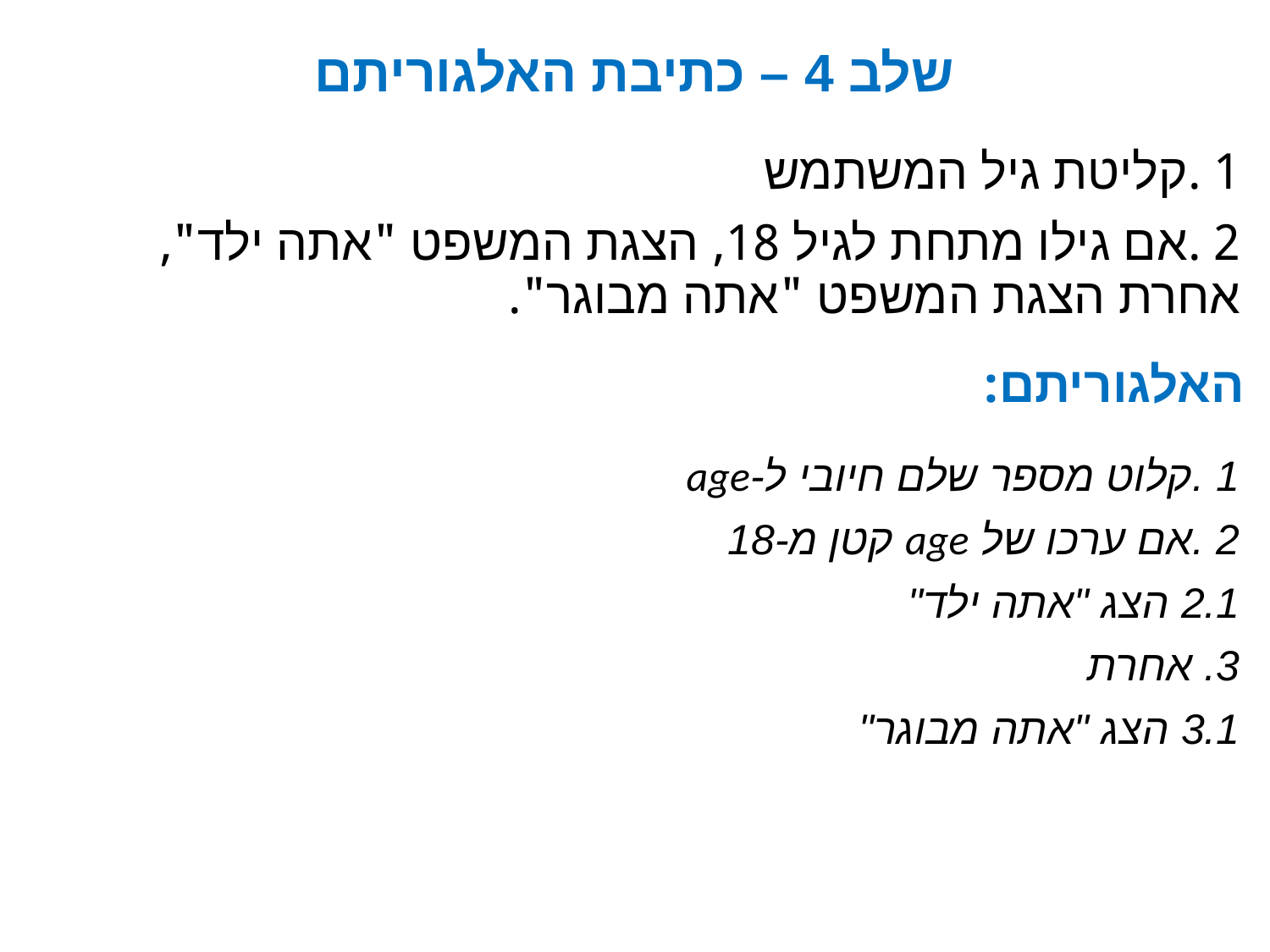

# שלב 4 – כתיבת האלגוריתם
1 .קליטת גיל המשתמש
2 .אם גילו מתחת לגיל 18, הצגת המשפט "אתה ילד", אחרת הצגת המשפט "אתה מבוגר".
האלגוריתם:
1 .קלוט מספר שלם חיובי ל-age
2 .אם ערכו של age קטן מ-18
	2.1 הצג "אתה ילד"
3. אחרת
	3.1 הצג "אתה מבוגר"